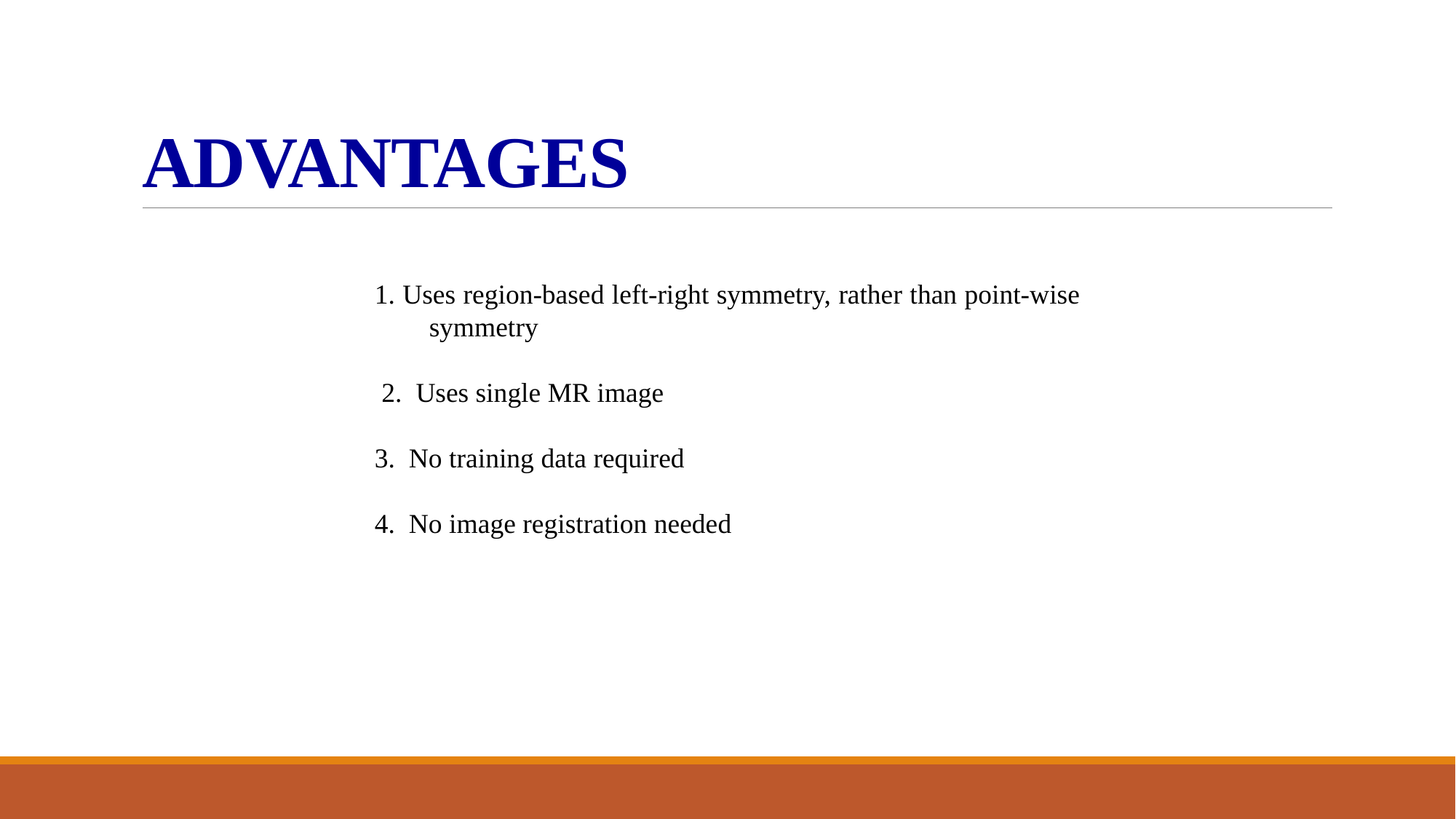

# ADVANTAGES

1. Uses region-based left-right symmetry, rather than point-wise symmetry

 2.  Uses single MR image

3.  No training data required

4.  No image registration needed